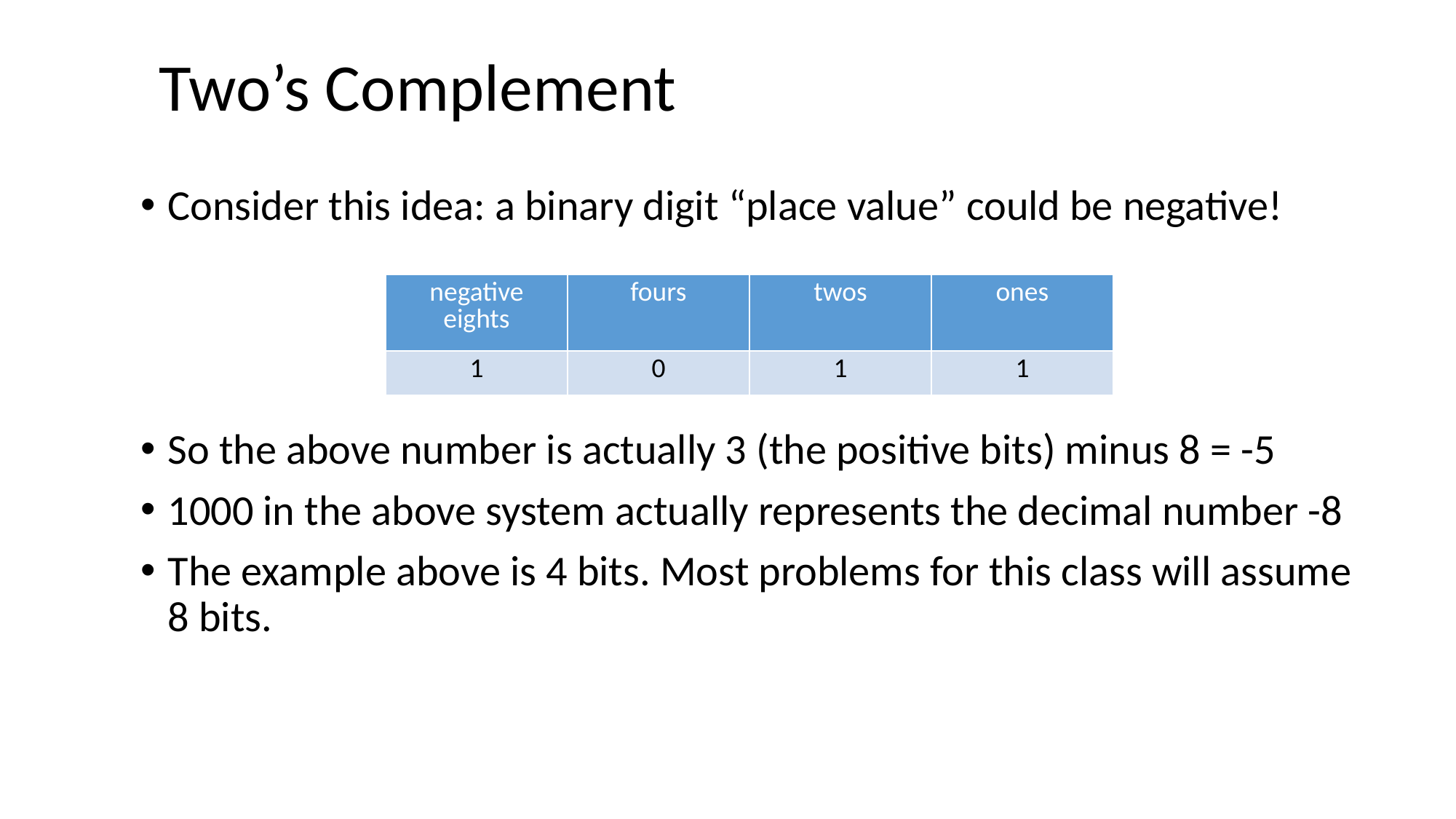

# Two’s Complement
Consider this idea: a binary digit “place value” could be negative!

So the above number is actually 3 (the positive bits) minus 8 = -5
1000 in the above system actually represents the decimal number -8
The example above is 4 bits. Most problems for this class will assume 8 bits.

| negative eights | fours | twos | ones |
| --- | --- | --- | --- |
| 1 | 0 | 1 | 1 |